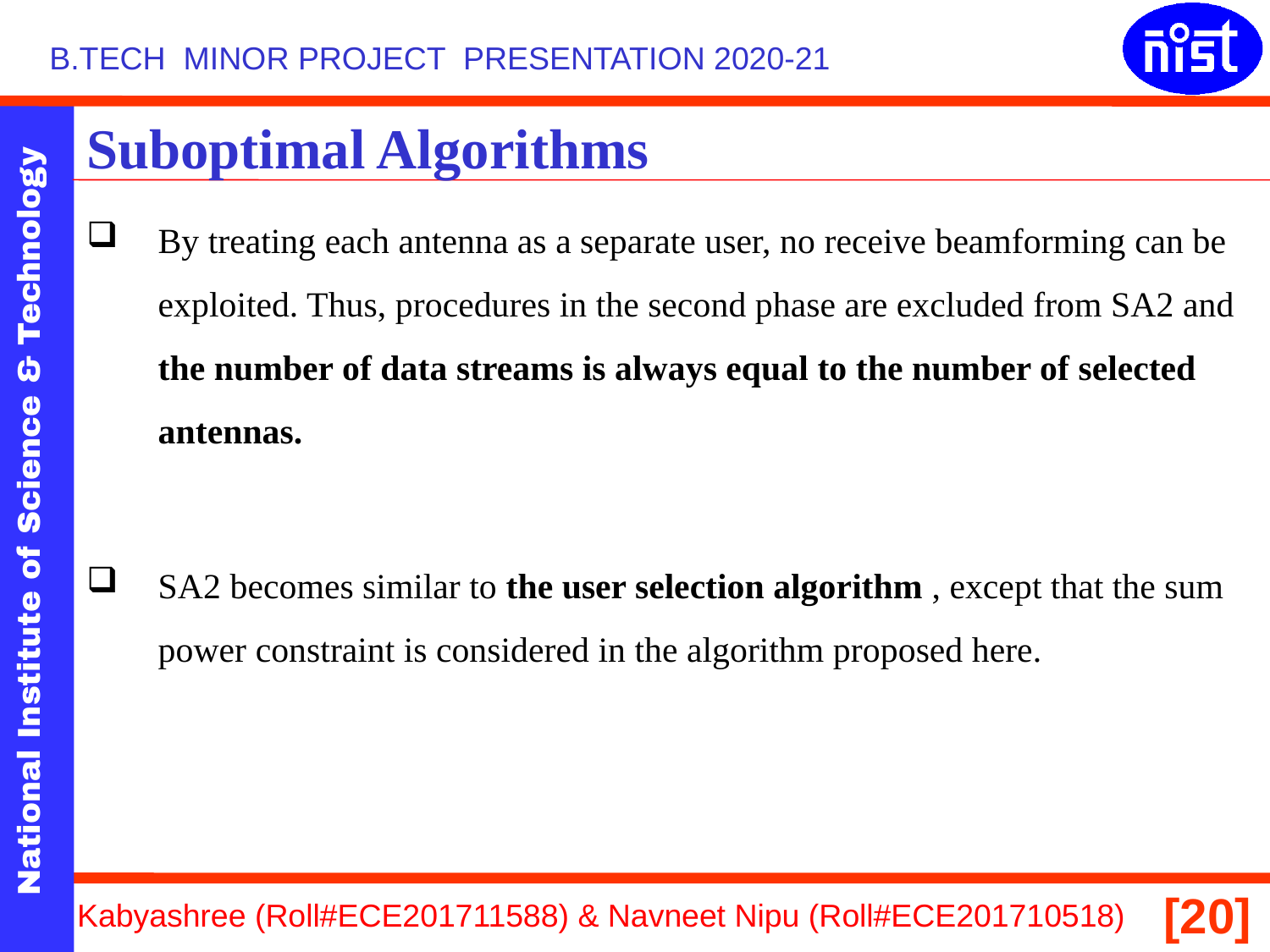

# Suboptimal Algorithms
By treating each antenna as a separate user, no receive beamforming can be exploited. Thus, procedures in the second phase are excluded from SA2 and the number of data streams is always equal to the number of selected antennas.

SA2 becomes similar to the user selection algorithm , except that the sum power constraint is considered in the algorithm proposed here.